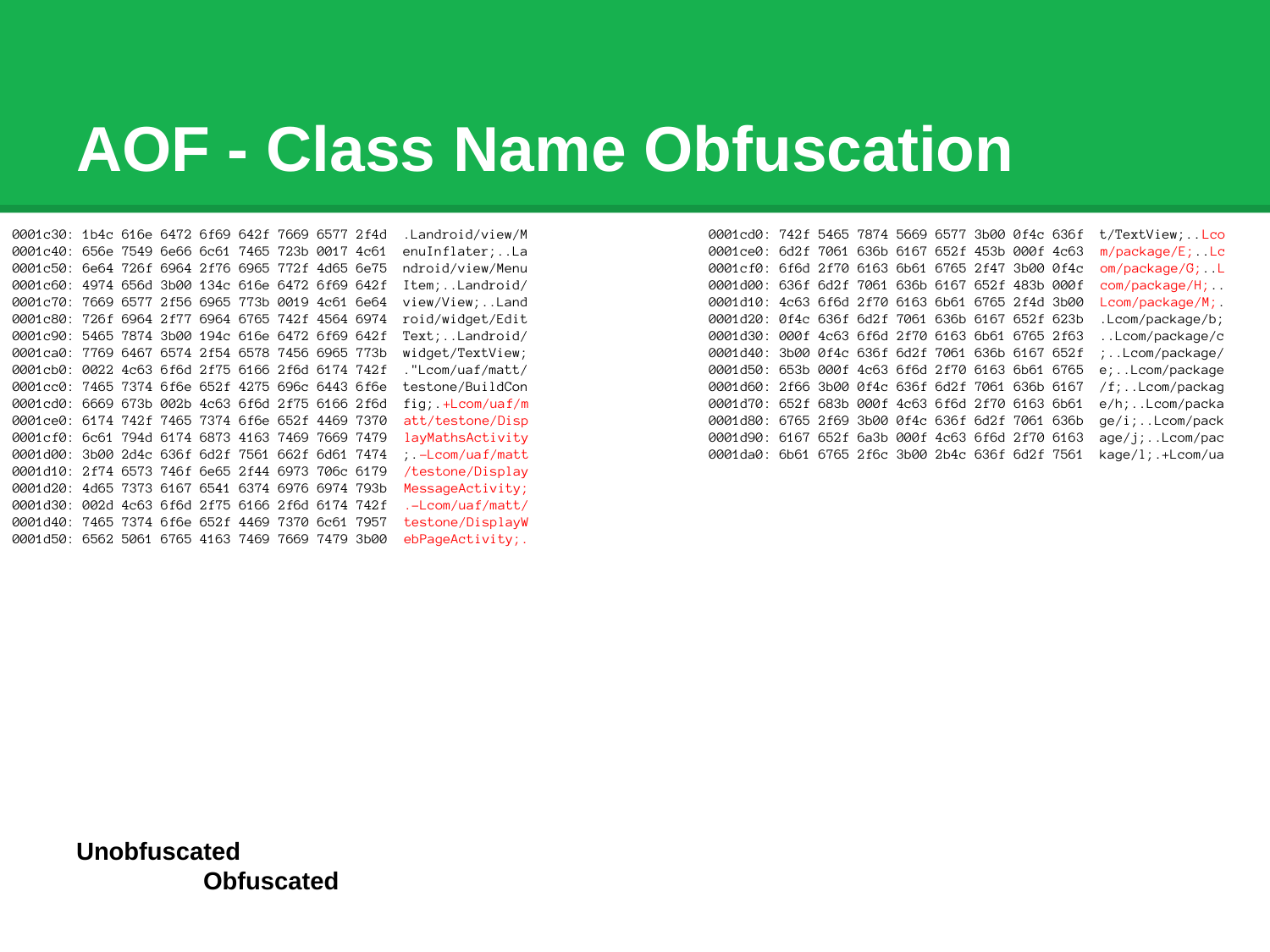

# AOF - Class Name Obfuscation
0001c30: 1b4c 616e 6472 6f69 642f 7669 6577 2f4d  .Landroid/view/M
0001c40: 656e 7549 6e66 6c61 7465 723b 0017 4c61  enuInflater;..La
0001c50: 6e64 726f 6964 2f76 6965 772f 4d65 6e75  ndroid/view/Menu
0001c60: 4974 656d 3b00 134c 616e 6472 6f69 642f  Item;..Landroid/
0001c70: 7669 6577 2f56 6965 773b 0019 4c61 6e64  view/View;..Land
0001c80: 726f 6964 2f77 6964 6765 742f 4564 6974  roid/widget/Edit
0001c90: 5465 7874 3b00 194c 616e 6472 6f69 642f  Text;..Landroid/
0001ca0: 7769 6467 6574 2f54 6578 7456 6965 773b  widget/TextView;
0001cb0: 0022 4c63 6f6d 2f75 6166 2f6d 6174 742f  ."Lcom/uaf/matt/
0001cc0: 7465 7374 6f6e 652f 4275 696c 6443 6f6e  testone/BuildCon
0001cd0: 6669 673b 002b 4c63 6f6d 2f75 6166 2f6d  fig;.+Lcom/uaf/m
0001ce0: 6174 742f 7465 7374 6f6e 652f 4469 7370  att/testone/Disp
0001cf0: 6c61 794d 6174 6873 4163 7469 7669 7479  layMathsActivity
0001d00: 3b00 2d4c 636f 6d2f 7561 662f 6d61 7474  ;.-Lcom/uaf/matt
0001d10: 2f74 6573 746f 6e65 2f44 6973 706c 6179  /testone/Display
0001d20: 4d65 7373 6167 6541 6374 6976 6974 793b  MessageActivity;
0001d30: 002d 4c63 6f6d 2f75 6166 2f6d 6174 742f  .-Lcom/uaf/matt/
0001d40: 7465 7374 6f6e 652f 4469 7370 6c61 7957  testone/DisplayW
0001d50: 6562 5061 6765 4163 7469 7669 7479 3b00  ebPageActivity;.

0001cd0: 742f 5465 7874 5669 6577 3b00 0f4c 636f  t/TextView;..Lco
0001ce0: 6d2f 7061 636b 6167 652f 453b 000f 4c63  m/package/E;..Lc
0001cf0: 6f6d 2f70 6163 6b61 6765 2f47 3b00 0f4c  om/package/G;..L
0001d00: 636f 6d2f 7061 636b 6167 652f 483b 000f  com/package/H;..
0001d10: 4c63 6f6d 2f70 6163 6b61 6765 2f4d 3b00  Lcom/package/M;.
0001d20: 0f4c 636f 6d2f 7061 636b 6167 652f 623b  .Lcom/package/b;
0001d30: 000f 4c63 6f6d 2f70 6163 6b61 6765 2f63  ..Lcom/package/c
0001d40: 3b00 0f4c 636f 6d2f 7061 636b 6167 652f  ;..Lcom/package/
0001d50: 653b 000f 4c63 6f6d 2f70 6163 6b61 6765  e;..Lcom/package
0001d60: 2f66 3b00 0f4c 636f 6d2f 7061 636b 6167  /f;..Lcom/packag
0001d70: 652f 683b 000f 4c63 6f6d 2f70 6163 6b61  e/h;..Lcom/packa
0001d80: 6765 2f69 3b00 0f4c 636f 6d2f 7061 636b  ge/i;..Lcom/pack
0001d90: 6167 652f 6a3b 000f 4c63 6f6d 2f70 6163  age/j;..Lcom/pac
0001da0: 6b61 6765 2f6c 3b00 2b4c 636f 6d2f 7561  kage/l;.+Lcom/ua

Unobfuscated								Obfuscated